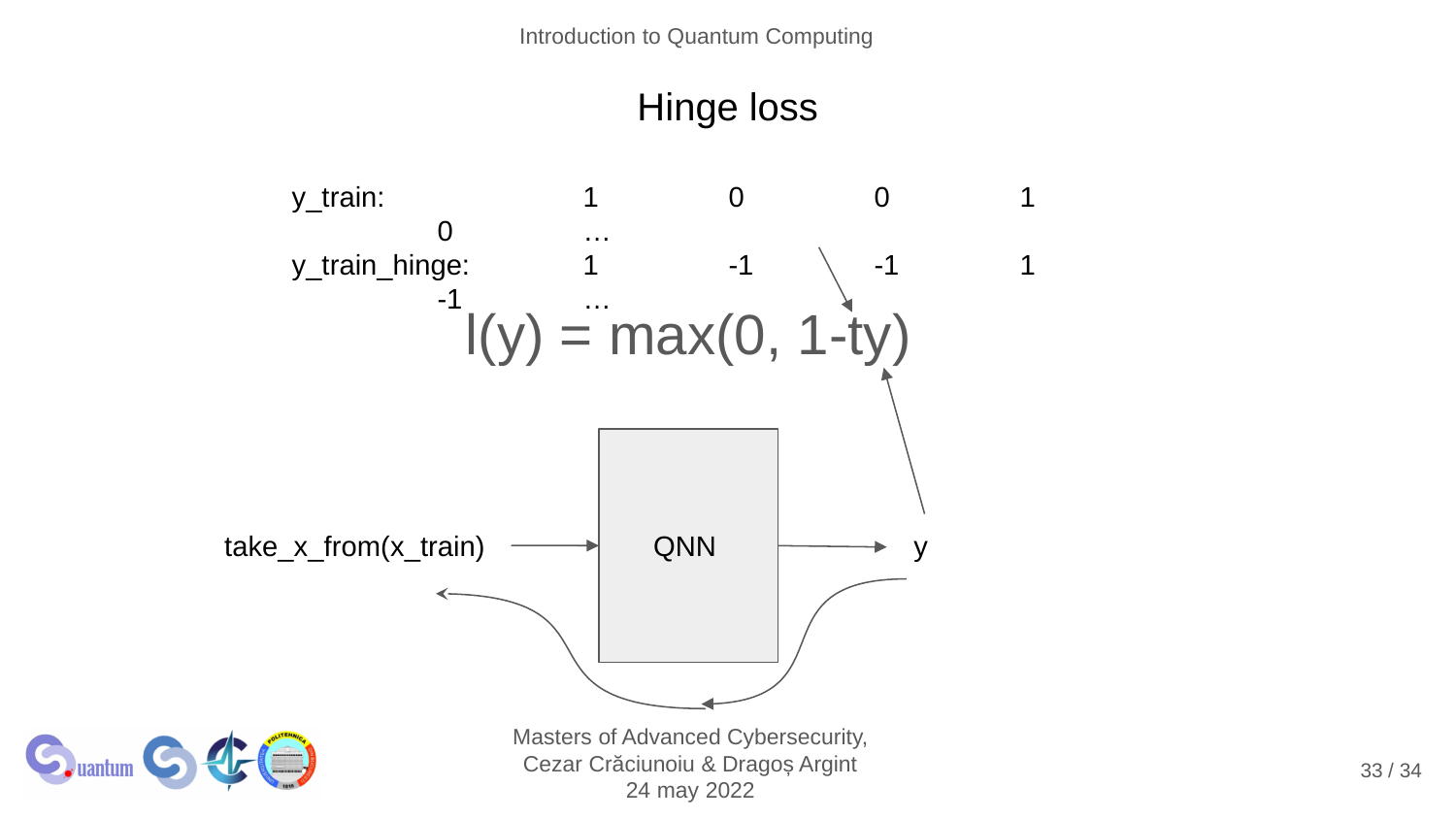

# Hinge loss
y_train: 		1 	0 	0 	1 	0	…
y_train_hinge: 	1 	-1	-1	1	-1	…
l(y) = max(0, 1-ty)
     QNN
take_x_from(x_train)
y
33 / 34